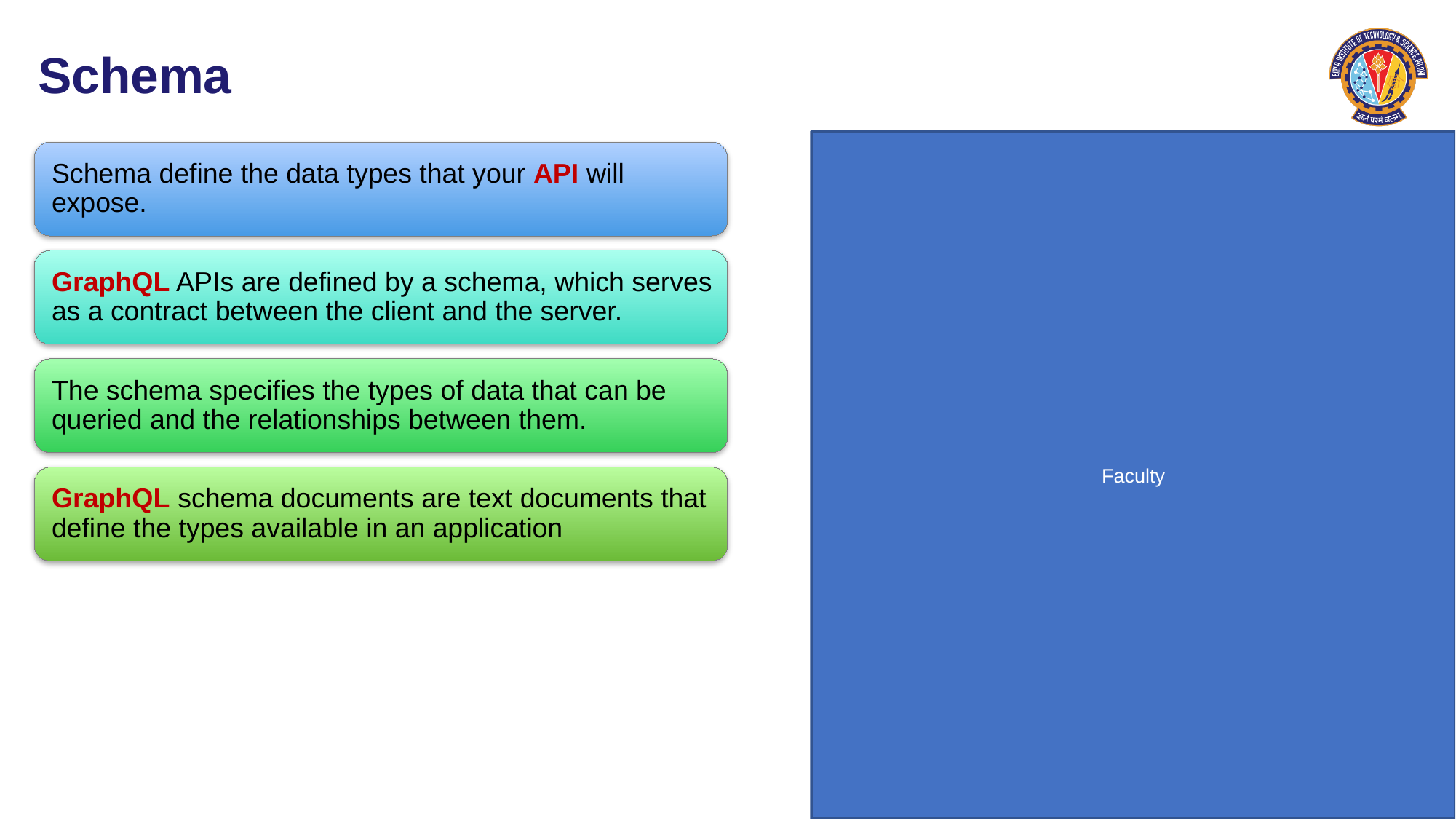

# Schema
Schema define the data types that your API will expose.
GraphQL APIs are defined by a schema, which serves as a contract between the client and the server.
The schema specifies the types of data that can be queried and the relationships between them.
GraphQL schema documents are text documents that define the types available in an application